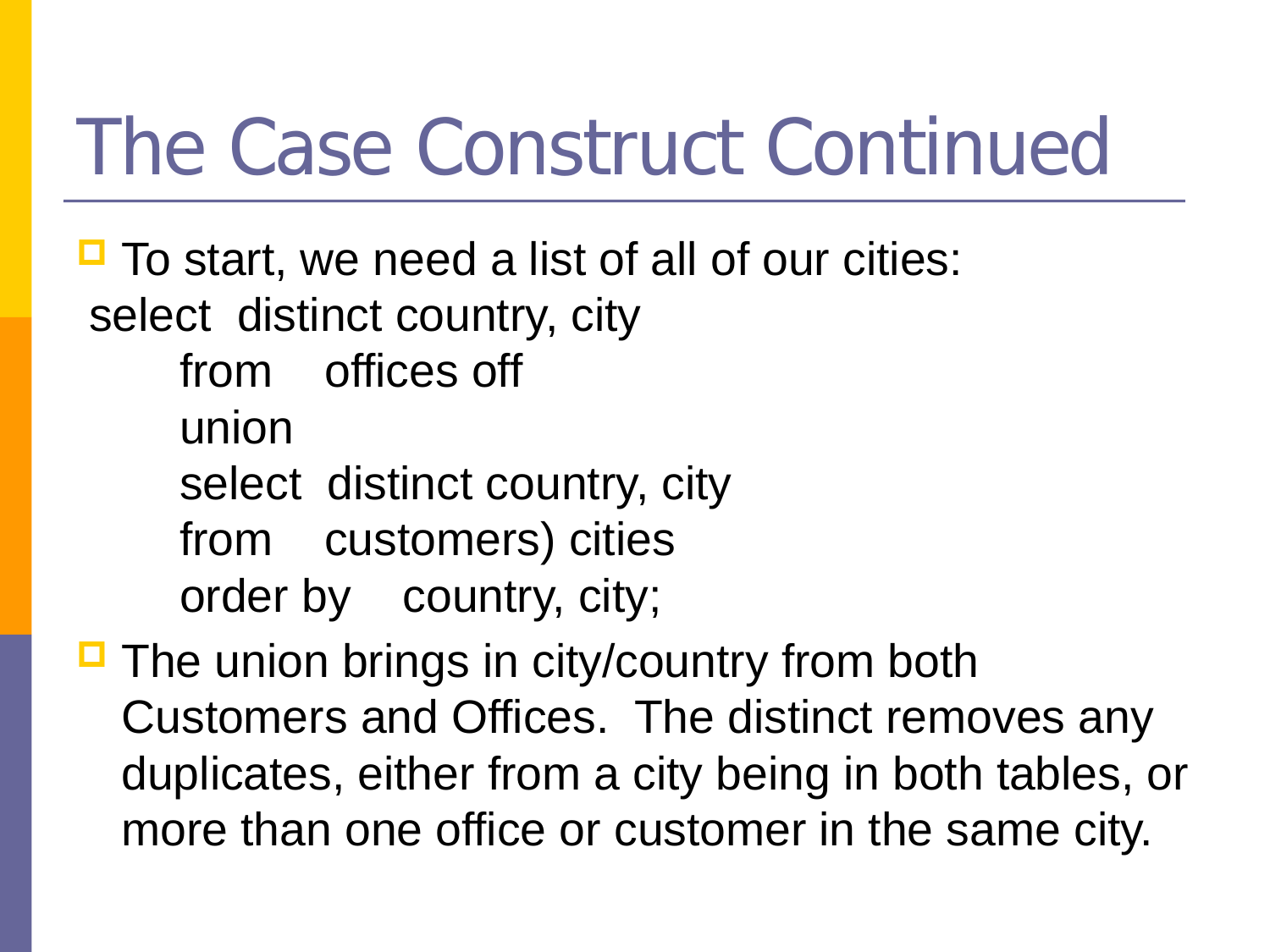

# The Case Construct Continued
To start, we need a list of all of our cities:
 select  distinct country, city
        from    offices off
        union
        select  distinct country, city
        from    customers) cities
        order by    country, city;
The union brings in city/country from both Customers and Offices.  The distinct removes any duplicates, either from a city being in both tables, or more than one office or customer in the same city.